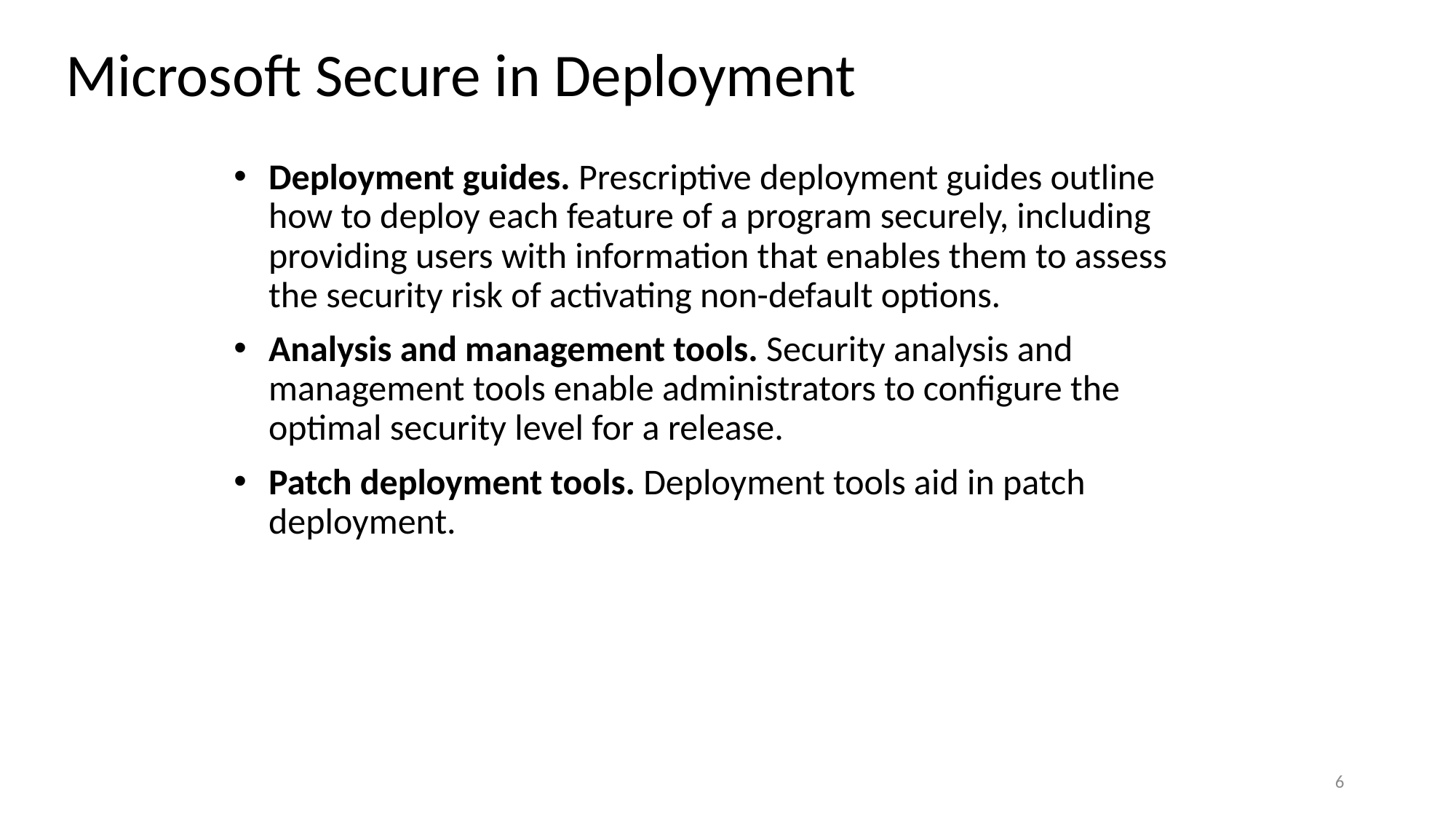

# Microsoft Secure in Deployment
Deployment guides. Prescriptive deployment guides outline how to deploy each feature of a program securely, including providing users with information that enables them to assess the security risk of activating non-default options.
Analysis and management tools. Security analysis and management tools enable administrators to configure the optimal security level for a release.
Patch deployment tools. Deployment tools aid in patch deployment.
6